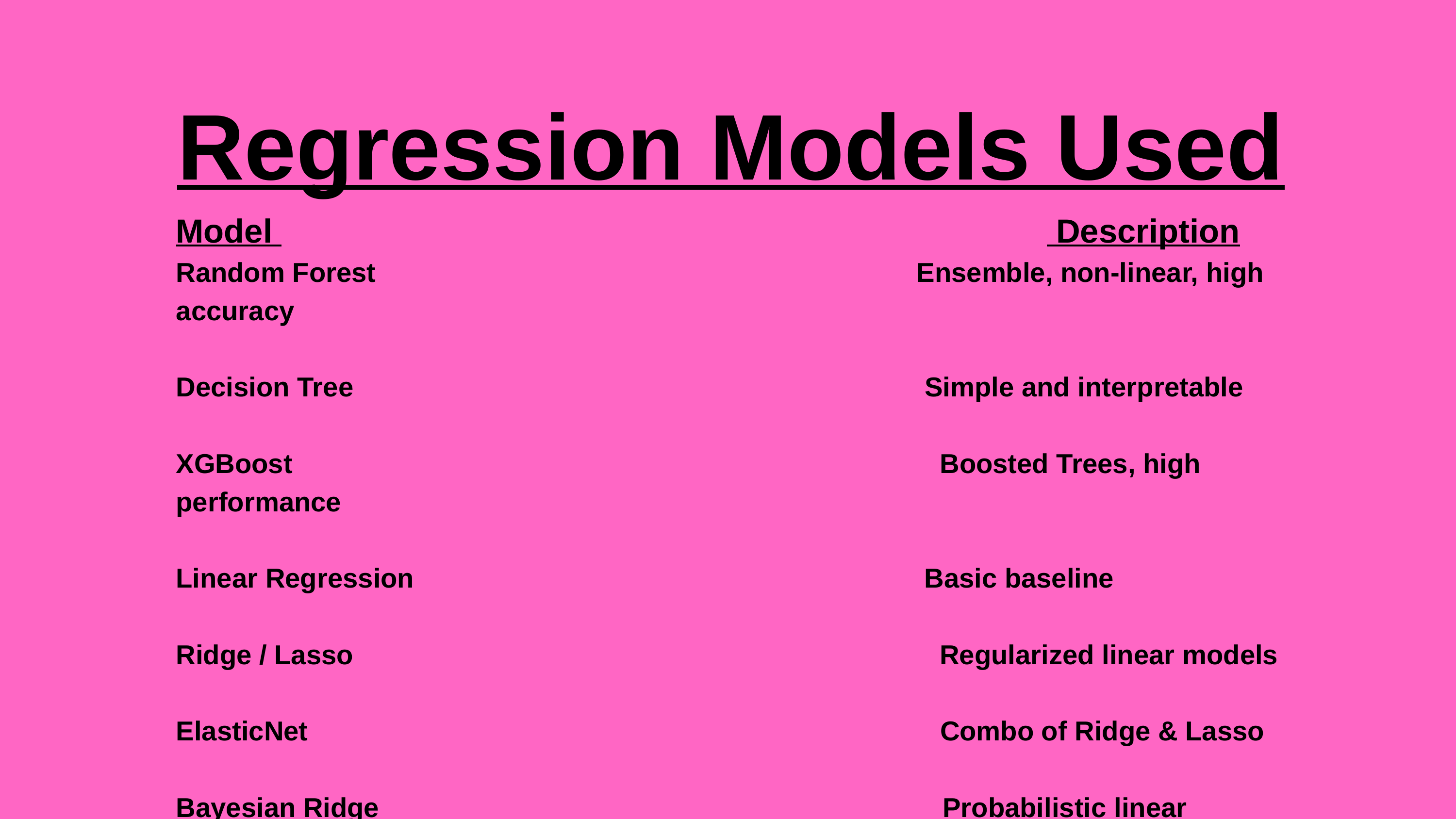

Regression Models Used
Model                                                                                     Description
Random Forest                                                                       Ensemble, non-linear, high accuracy

Decision Tree                                                                           Simple and interpretable

XGBoost                                                                                     Boosted Trees, high performance

Linear Regression                                                                   Basic baseline

Ridge / Lasso                                                                             Regularized linear models

ElasticNet                                                                                   Combo of Ridge & Lasso

Bayesian Ridge                                                                          Probabilistic linear regression